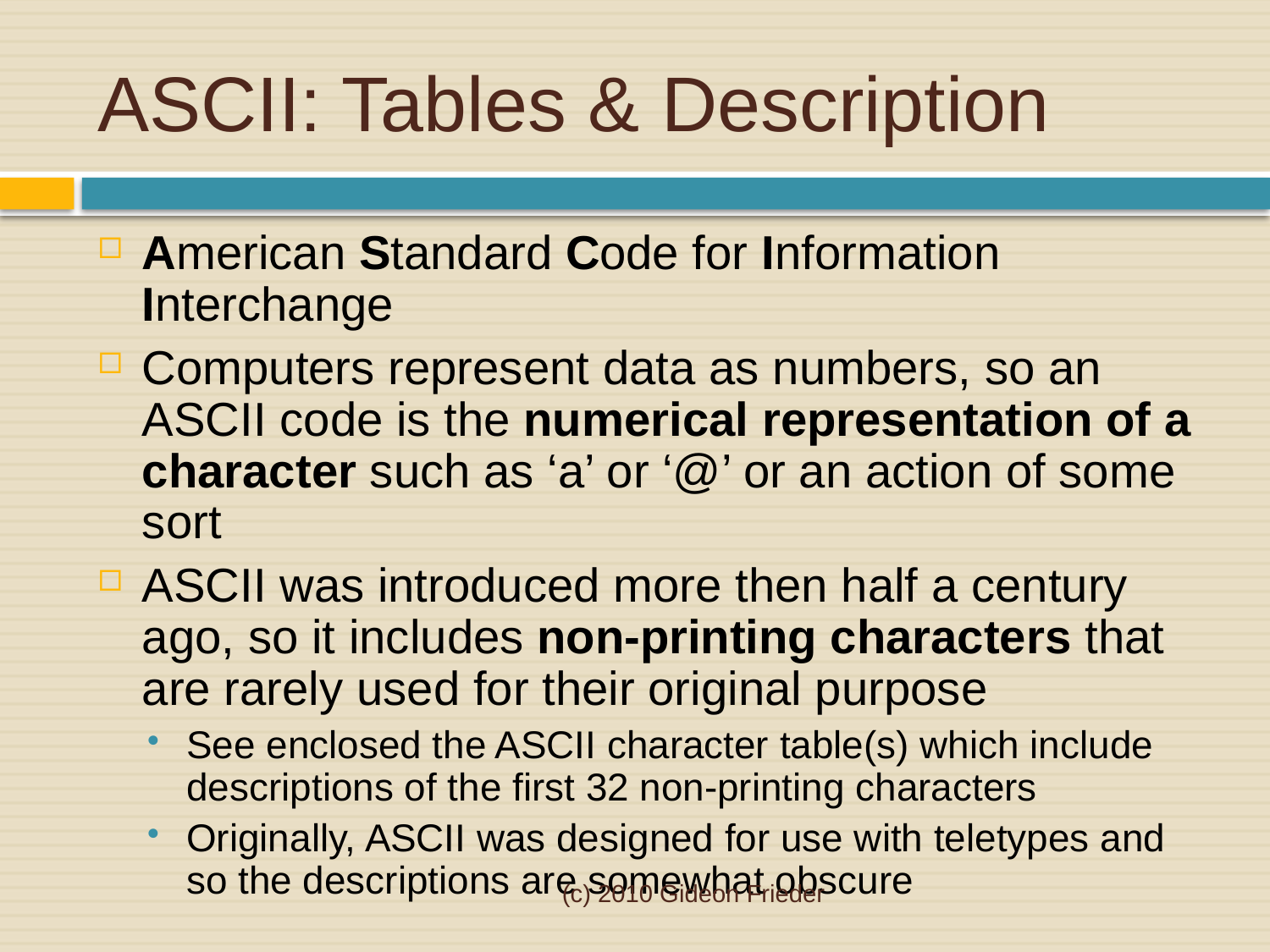

# ASCII: Tables & Description
American Standard Code for Information Interchange
Computers represent data as numbers, so an ASCII code is the numerical representation of a character such as ‘a’ or ‘@’ or an action of some sort
ASCII was introduced more then half a century ago, so it includes non-printing characters that are rarely used for their original purpose
See enclosed the ASCII character table(s) which include descriptions of the first 32 non-printing characters
Originally, ASCII was designed for use with teletypes and so the descriptions are somewhat obscure

(c) 2010 Gideon Frieder